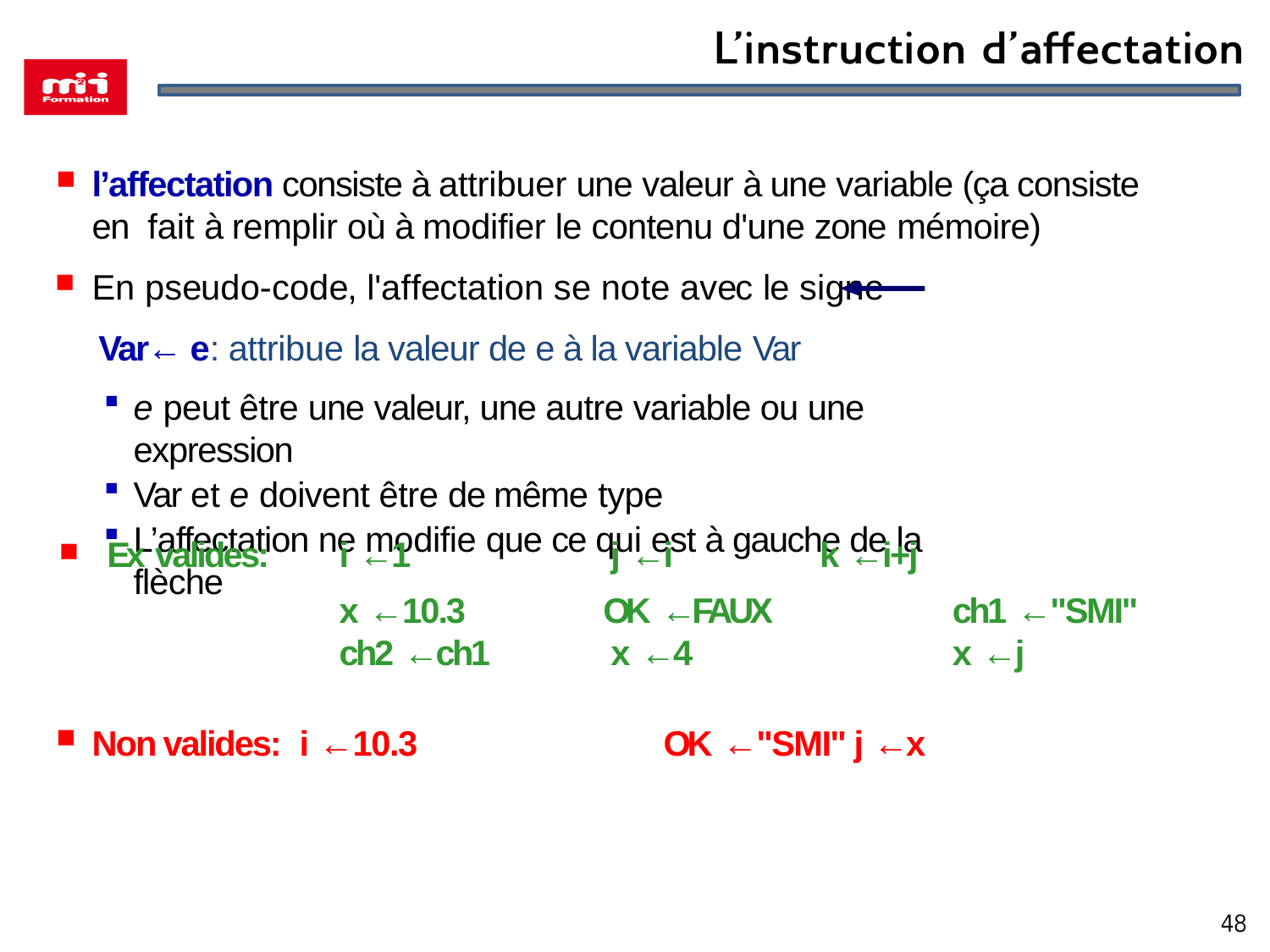

# L’instruction d’affectation
l’affectation consiste à attribuer une valeur à une variable (ça consiste en  fait à remplir où à modifier le contenu d'une zone mémoire)
En pseudo-code, l'affectation se note avec le signe
     Var← e: attribue la valeur de e à la variable Var
e peut être une valeur, une autre variable ou une expression
Var et e doivent être de même type
L’affectation ne modifie que ce qui est à gauche de la flèche

| Ex valides: | i ←1 | j ←i | k ←i+j |  |
| --- | --- | --- | --- | --- |
|  | x ←10.3 | OK ←FAUX |  | ch1 ←"SMI" |
|  | ch2 ←ch1 | x ←4 |  | x ←j |
Non valides:  i ←10.3	OK ←"SMI"	j ←x
48